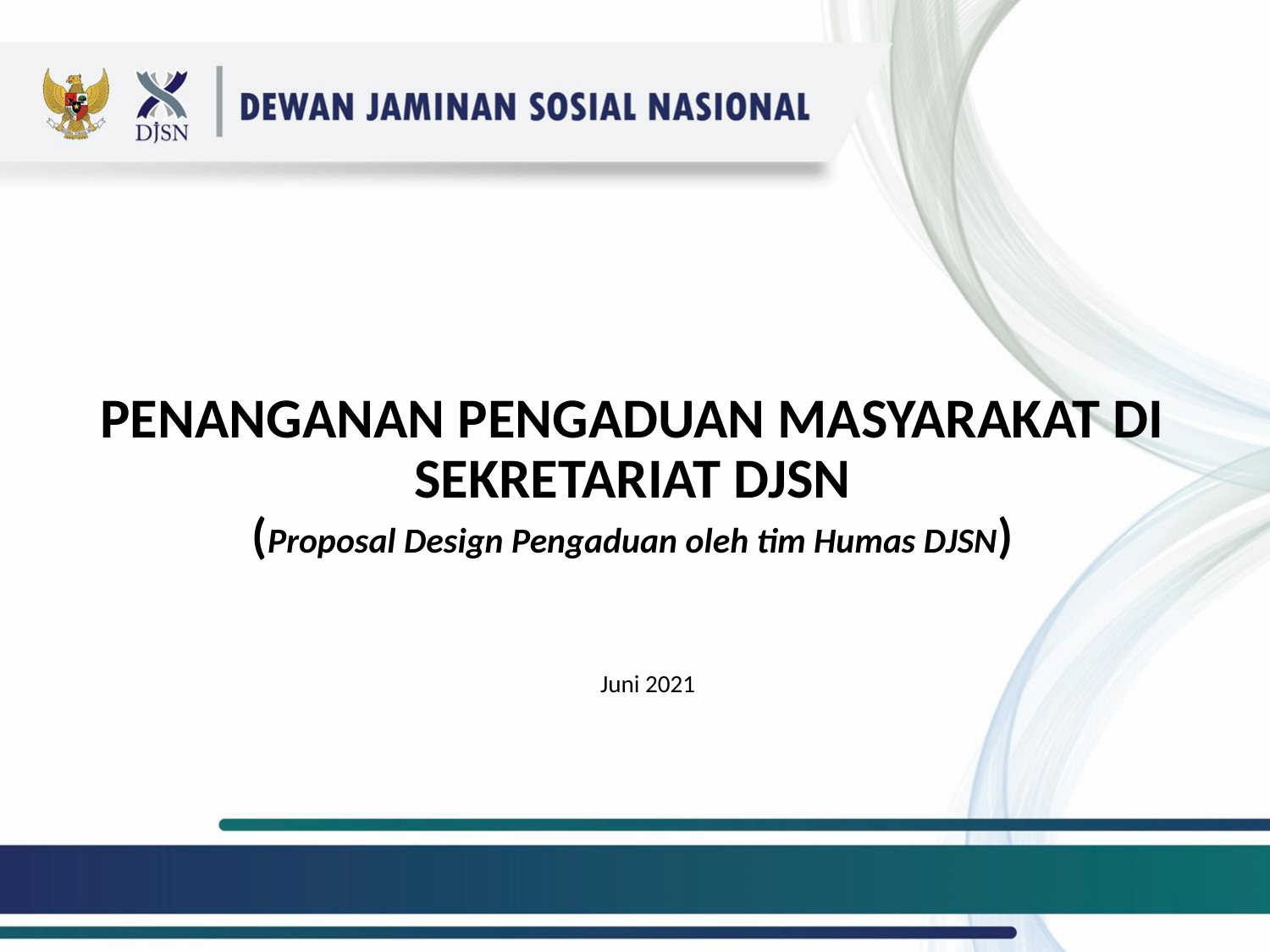

# PENANGANAN PENGADUAN MASYARAKAT DI SEKRETARIAT DJSN (Proposal Design Pengaduan oleh tim Humas DJSN)
Juni 2021